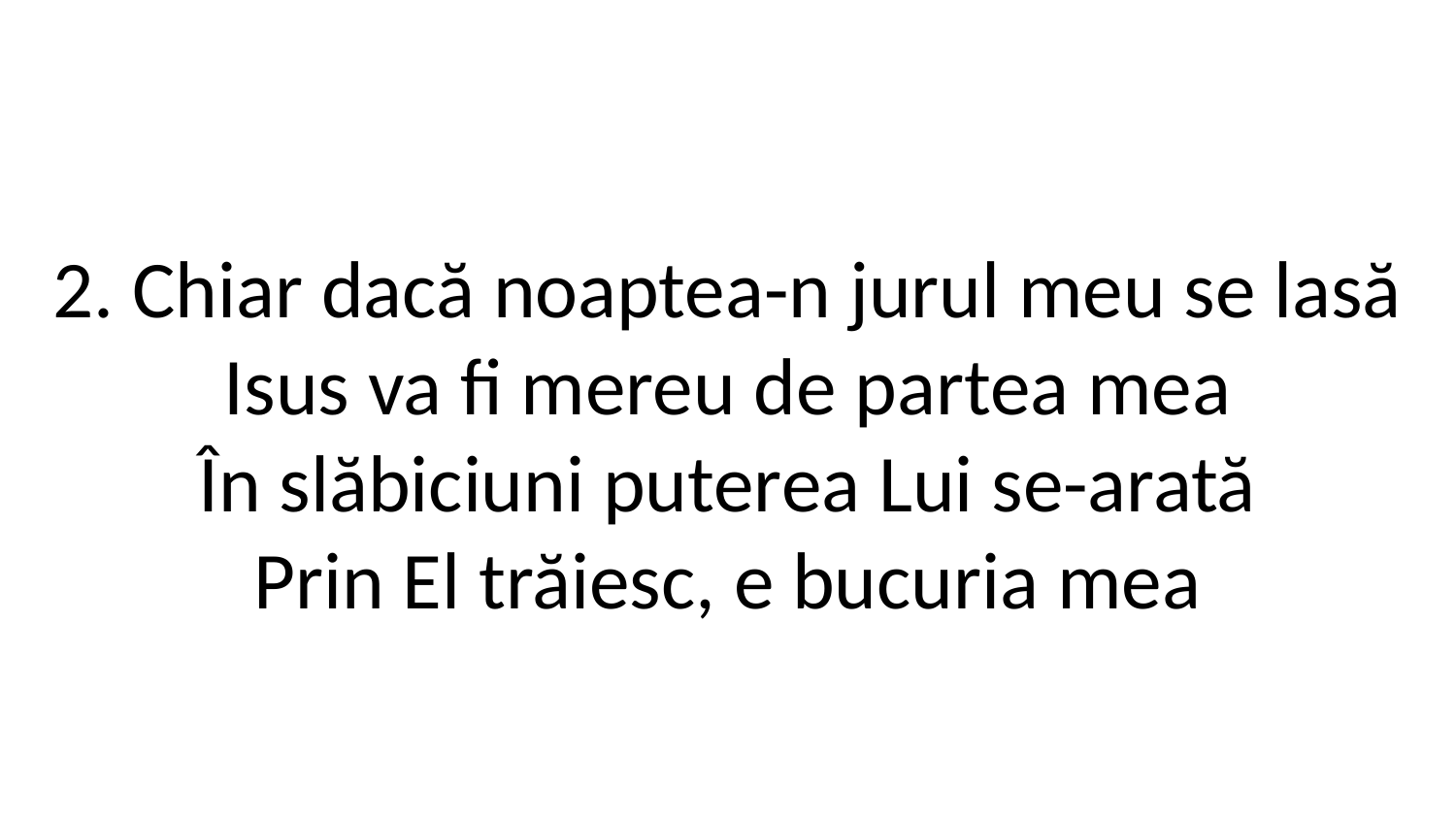

2. Chiar dacă noaptea-n jurul meu se lasă
Isus va fi mereu de partea mea
În slăbiciuni puterea Lui se-arată
Prin El trăiesc, e bucuria mea